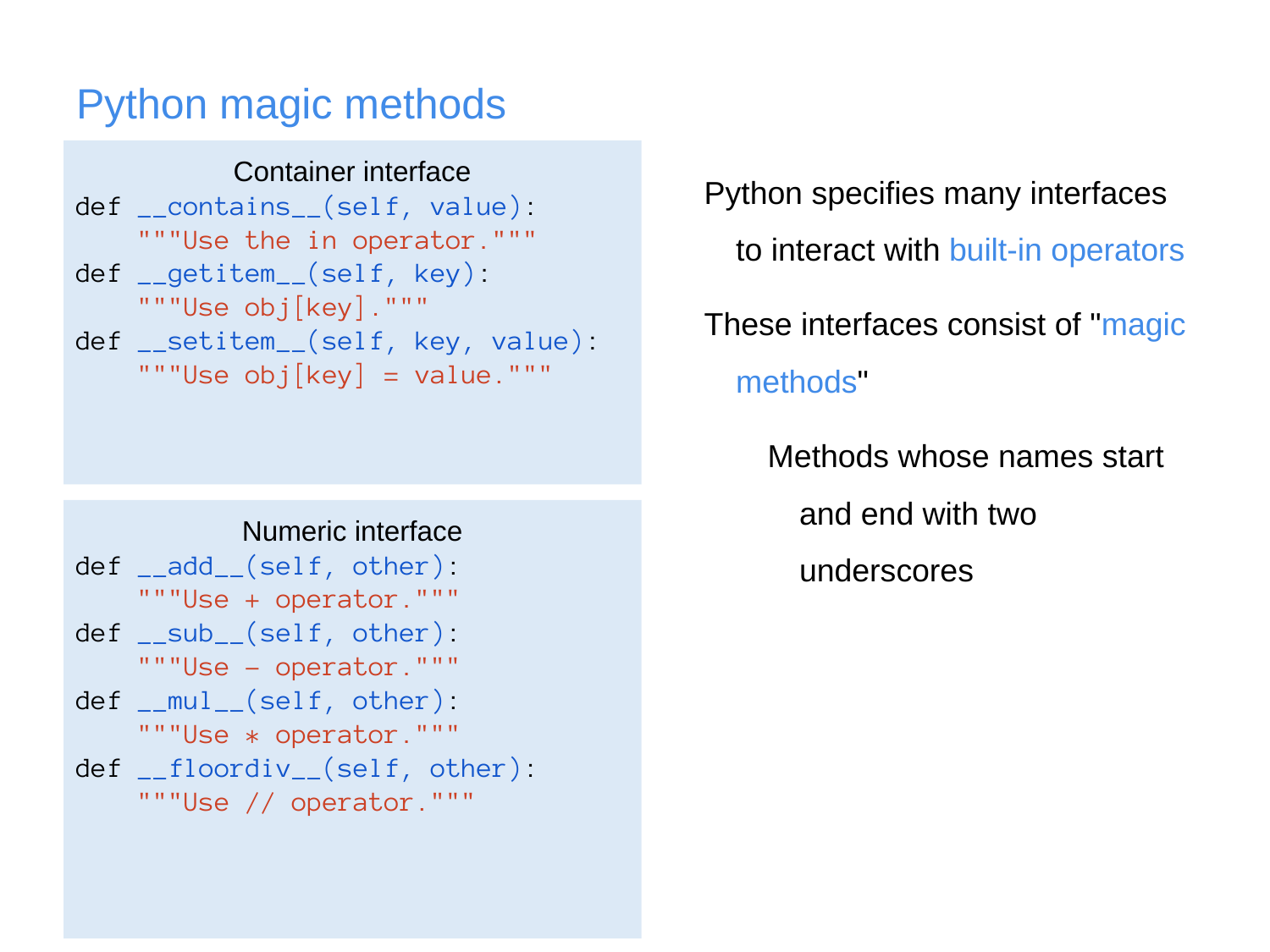

# Python magic methods
Container interface
def __contains__(self, value):
    """Use the in operator."""
def __getitem__(self, key):
    """Use obj[key]."""
def __setitem__(self, key, value):
    """Use obj[key] = value."""
Python specifies many interfaces to interact with built-in operators
These interfaces consist of "magic methods"
Methods whose names start and end with two underscores
Numeric interface
def __add__(self, other):
    """Use + operator."""
def __sub__(self, other):
    """Use - operator."""
def __mul__(self, other):
    """Use * operator."""
def __floordiv__(self, other):
    """Use // operator."""